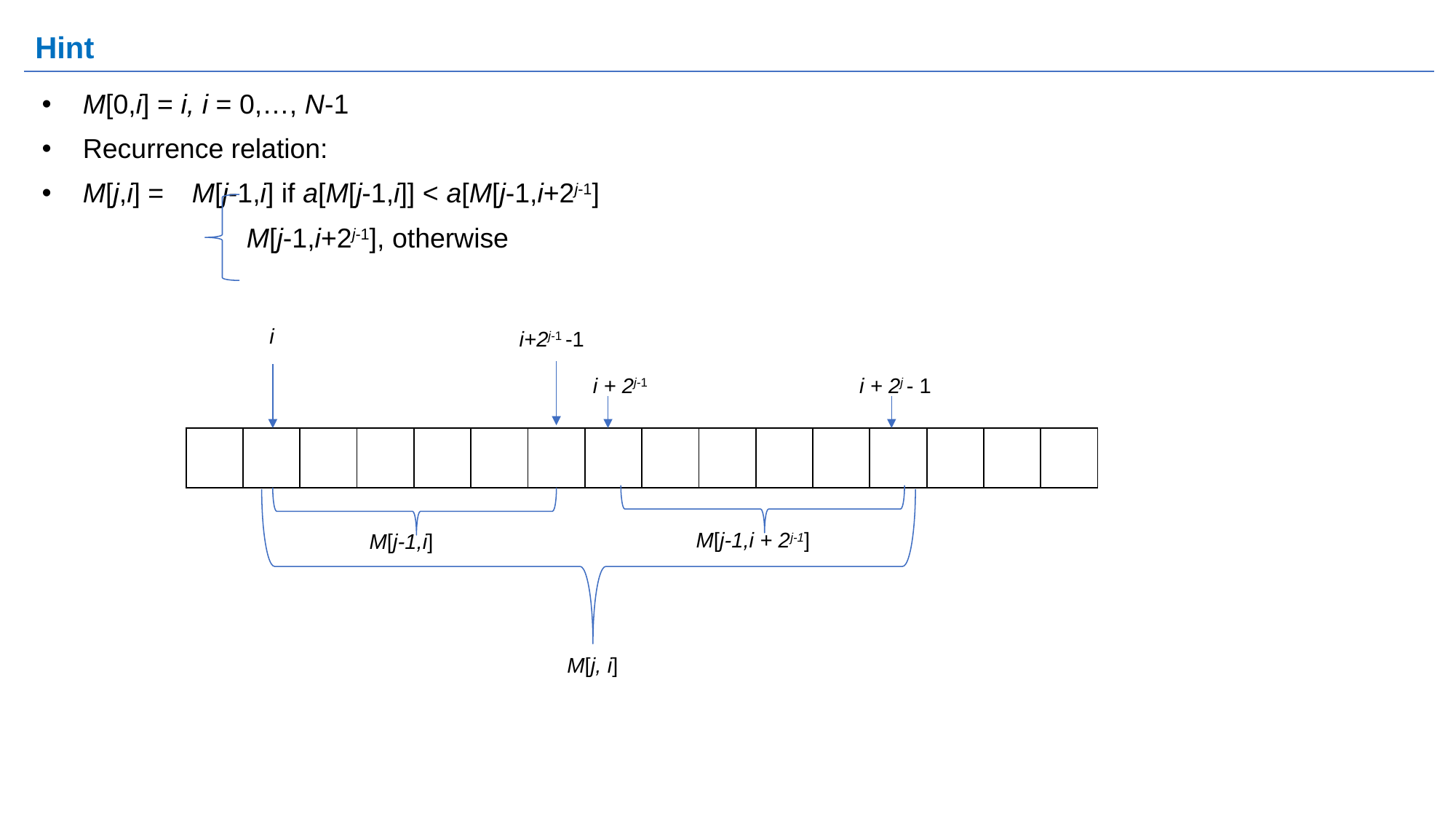

# Hint
M[0,i] = i, i = 0,…, N-1
Recurrence relation:
M[j,i] = 	M[j-1,i] if a[M[j-1,i]] < a[M[j-1,i+2j-1]
		M[j-1,i+2j-1], otherwise

i
i+2j-1 -1
i + 2j-1
i + 2j - 1

|  |  |  |  |  |  |  |  |  |  |  |  |  |  |  |  |
| --- | --- | --- | --- | --- | --- | --- | --- | --- | --- | --- | --- | --- | --- | --- | --- |
M[j-1,i + 2j-1]
M[j-1,i]
M[j, i]